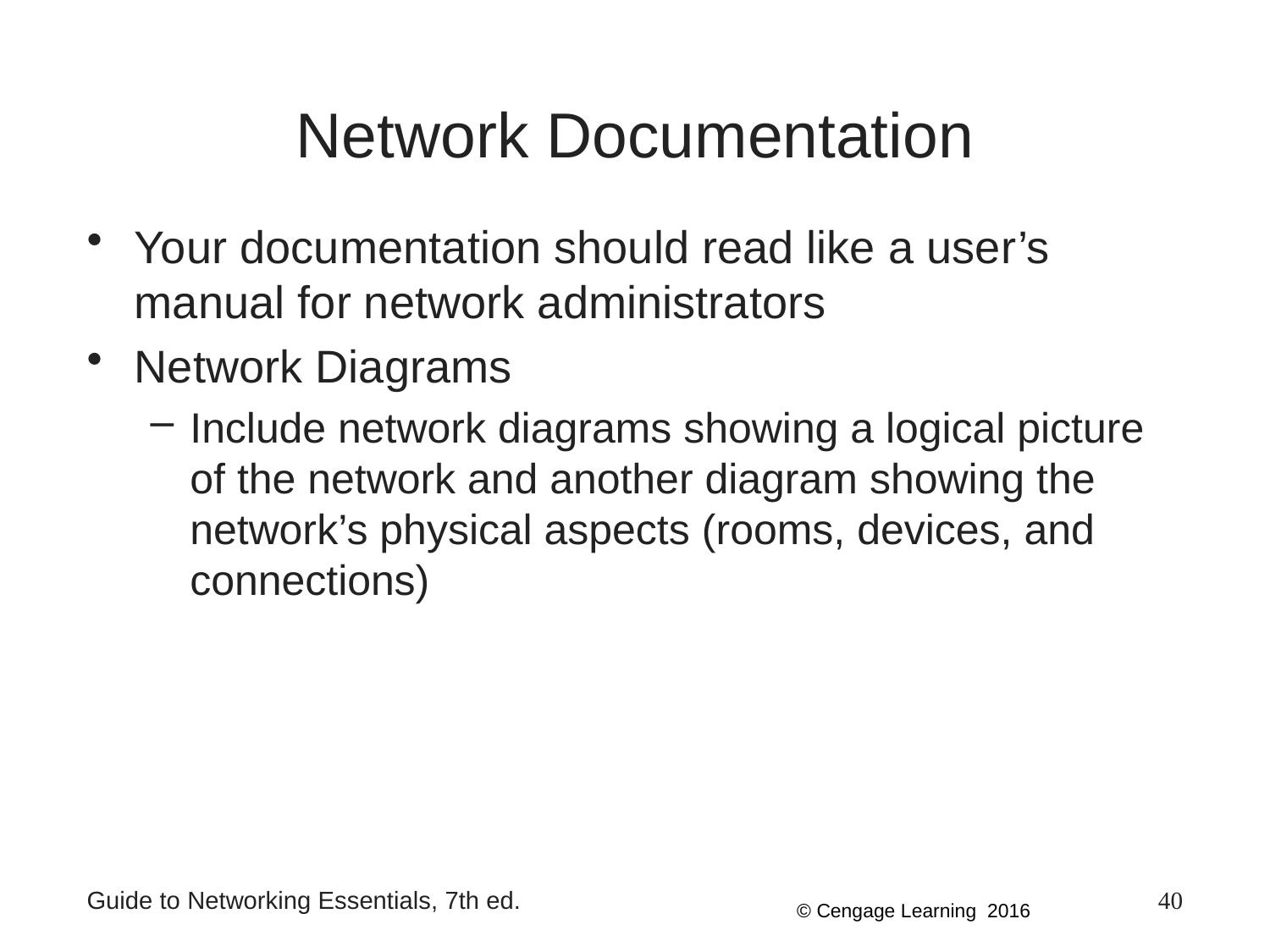

# Network Documentation
Your documentation should read like a user’s manual for network administrators
Network Diagrams
Include network diagrams showing a logical picture of the network and another diagram showing the network’s physical aspects (rooms, devices, and connections)

Guide to Networking Essentials, 7th ed.
40